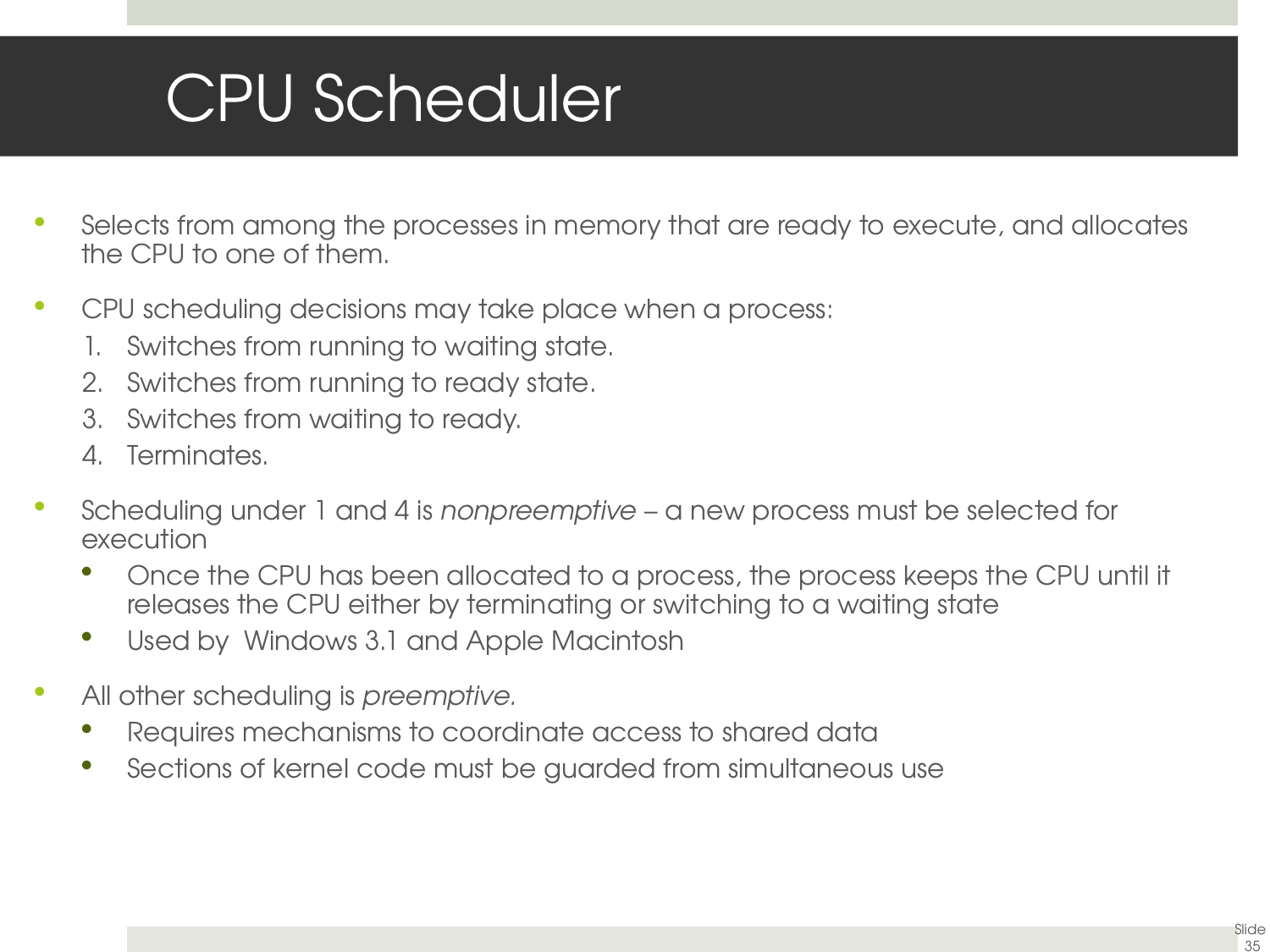

# CPU Scheduler
Selects from among the processes in memory that are ready to execute, and allocates the CPU to one of them.
CPU scheduling decisions may take place when a process:
1.	Switches from running to waiting state.
2.	Switches from running to ready state.
3.	Switches from waiting to ready.
4.	Terminates.
Scheduling under 1 and 4 is nonpreemptive – a new process must be selected for execution
Once the CPU has been allocated to a process, the process keeps the CPU until it releases the CPU either by terminating or switching to a waiting state
Used by  Windows 3.1 and Apple Macintosh
All other scheduling is preemptive.
Requires mechanisms to coordinate access to shared data
Sections of kernel code must be guarded from simultaneous use
Slide 35